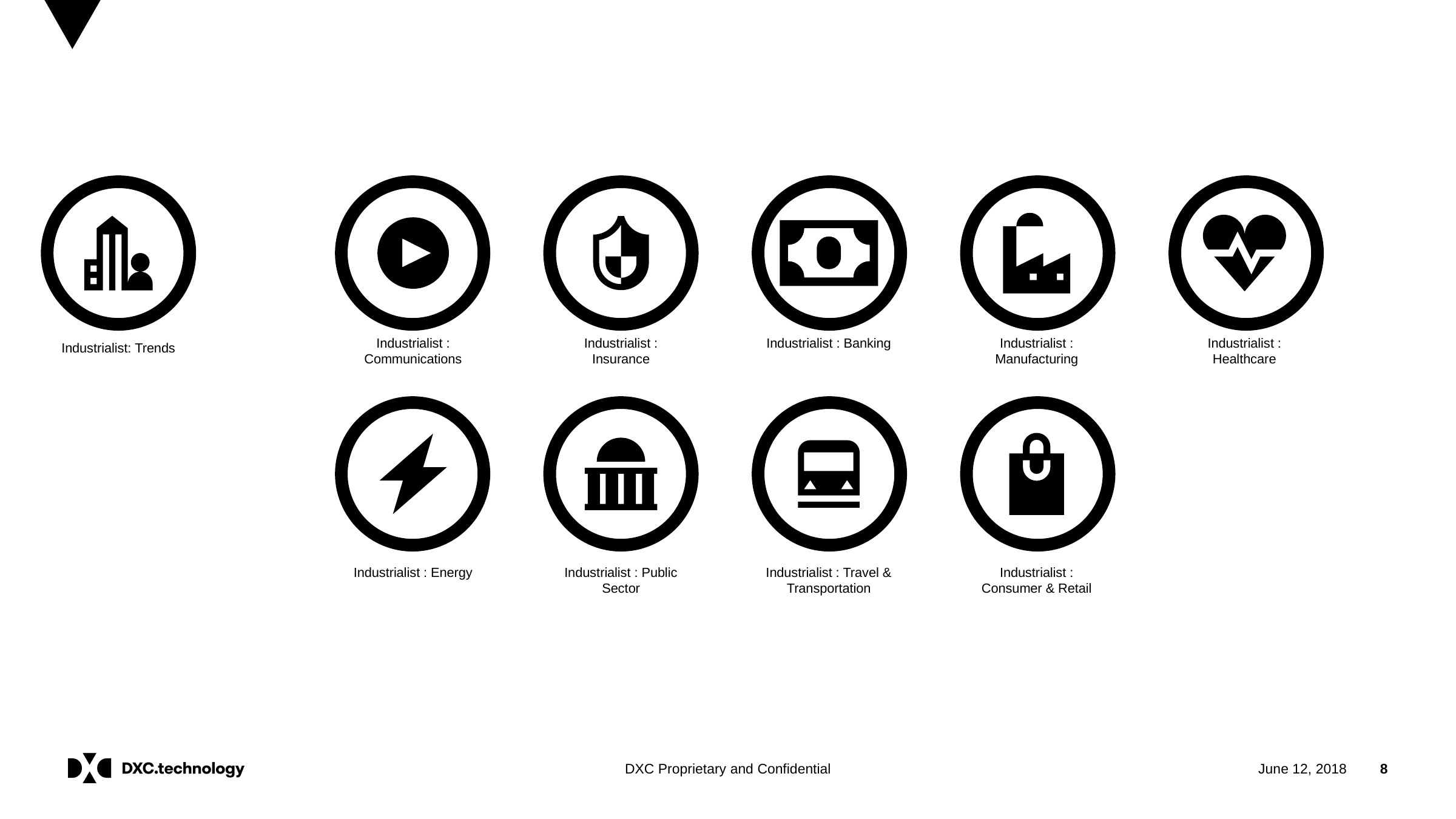

Industrialist: Trends

Industrialist : Communications
Industrialist : Insurance
Industrialist : Banking
Industrialist : Manufacturing
Industrialist : Healthcare

Industrialist : Energy
Industrialist : Public Sector
Industrialist : Travel & Transportation
Industrialist : Consumer & Retail